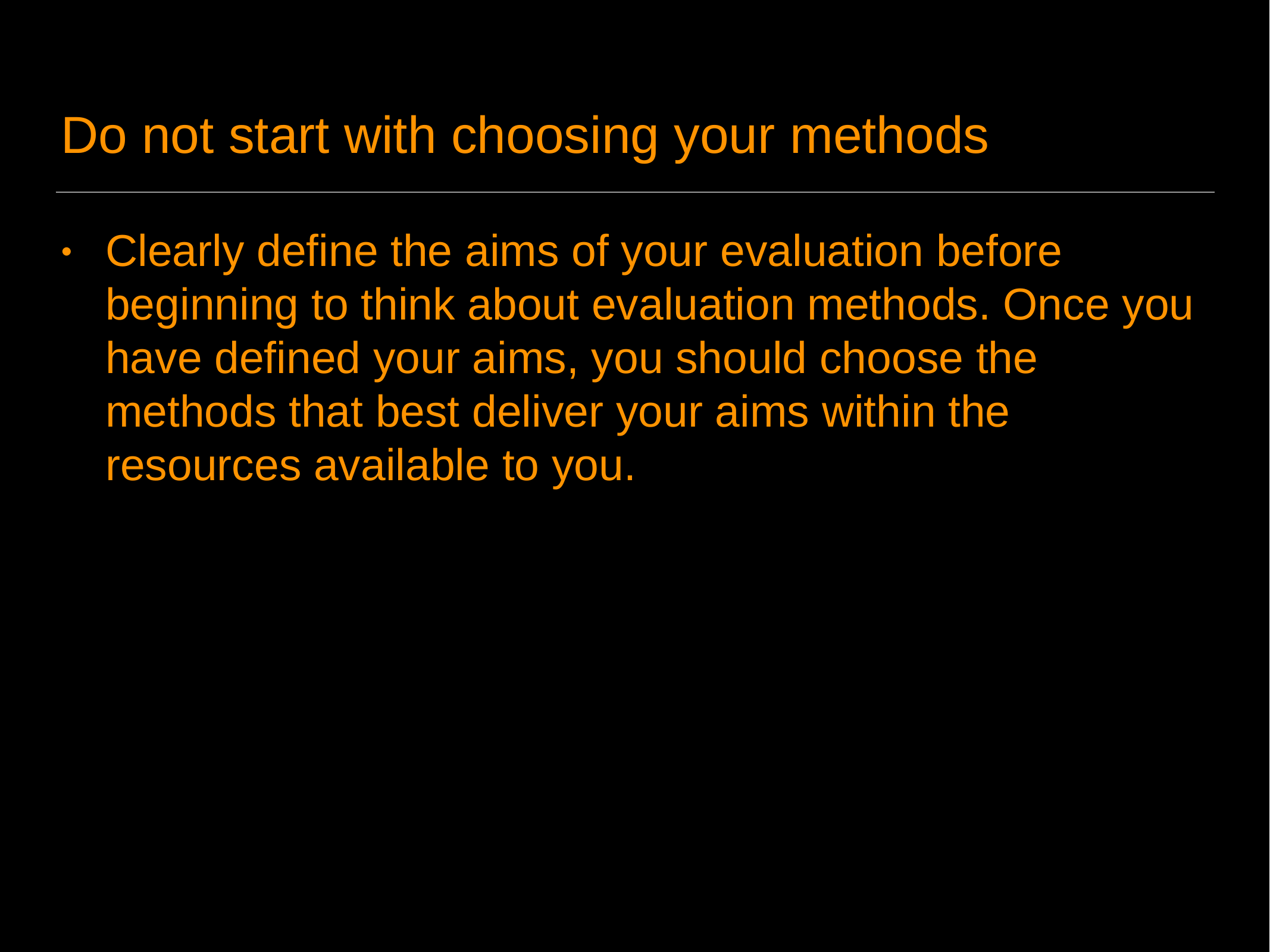

19
# Do not start with choosing your methods
Clearly define the aims of your evaluation before beginning to think about evaluation methods. Once you have defined your aims, you should choose the methods that best deliver your aims within the resources available to you.